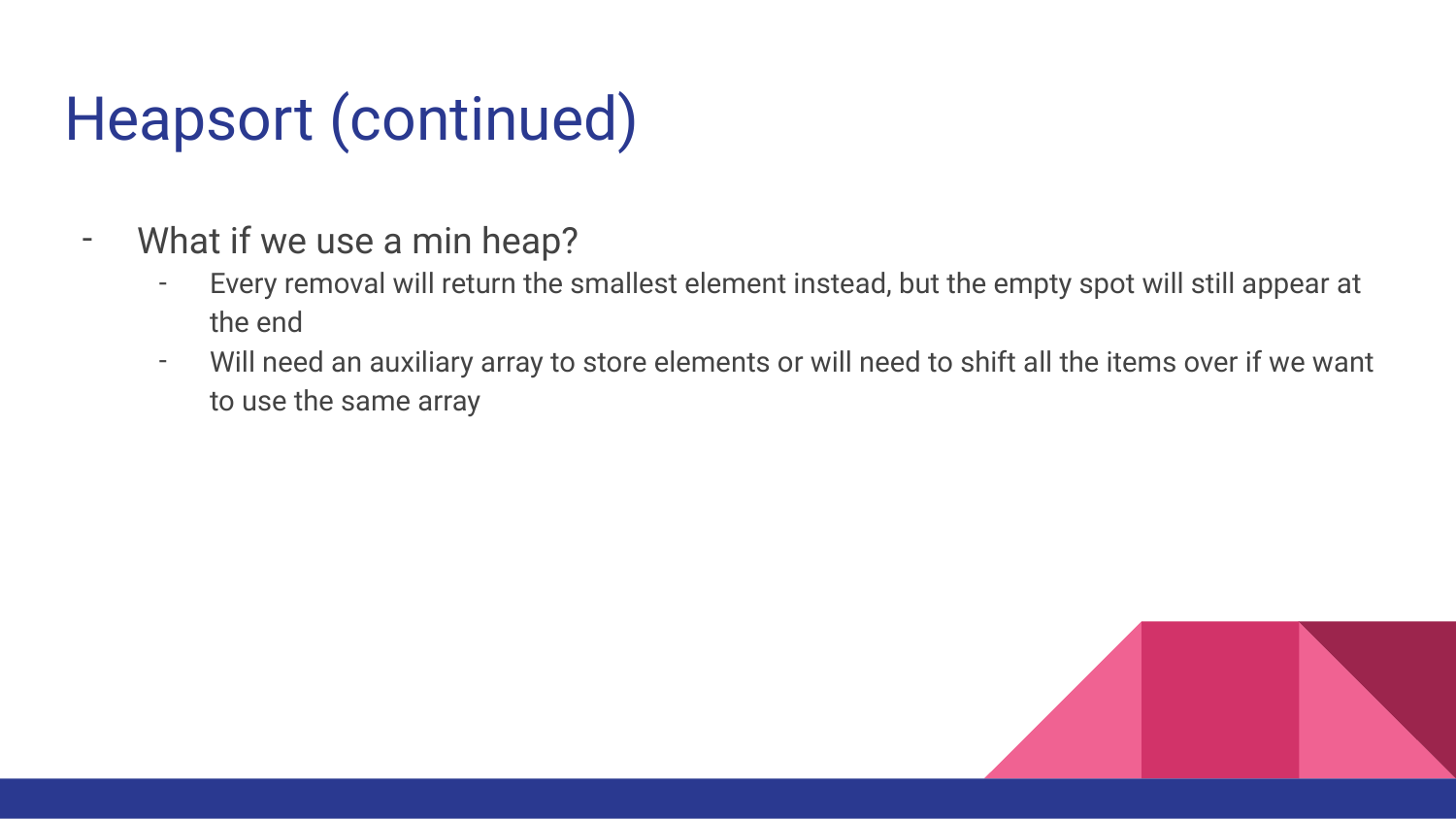

# Heapsort (continued)
What if we use a min heap?
Every removal will return the smallest element instead, but the empty spot will still appear at the end
Will need an auxiliary array to store elements or will need to shift all the items over if we want to use the same array